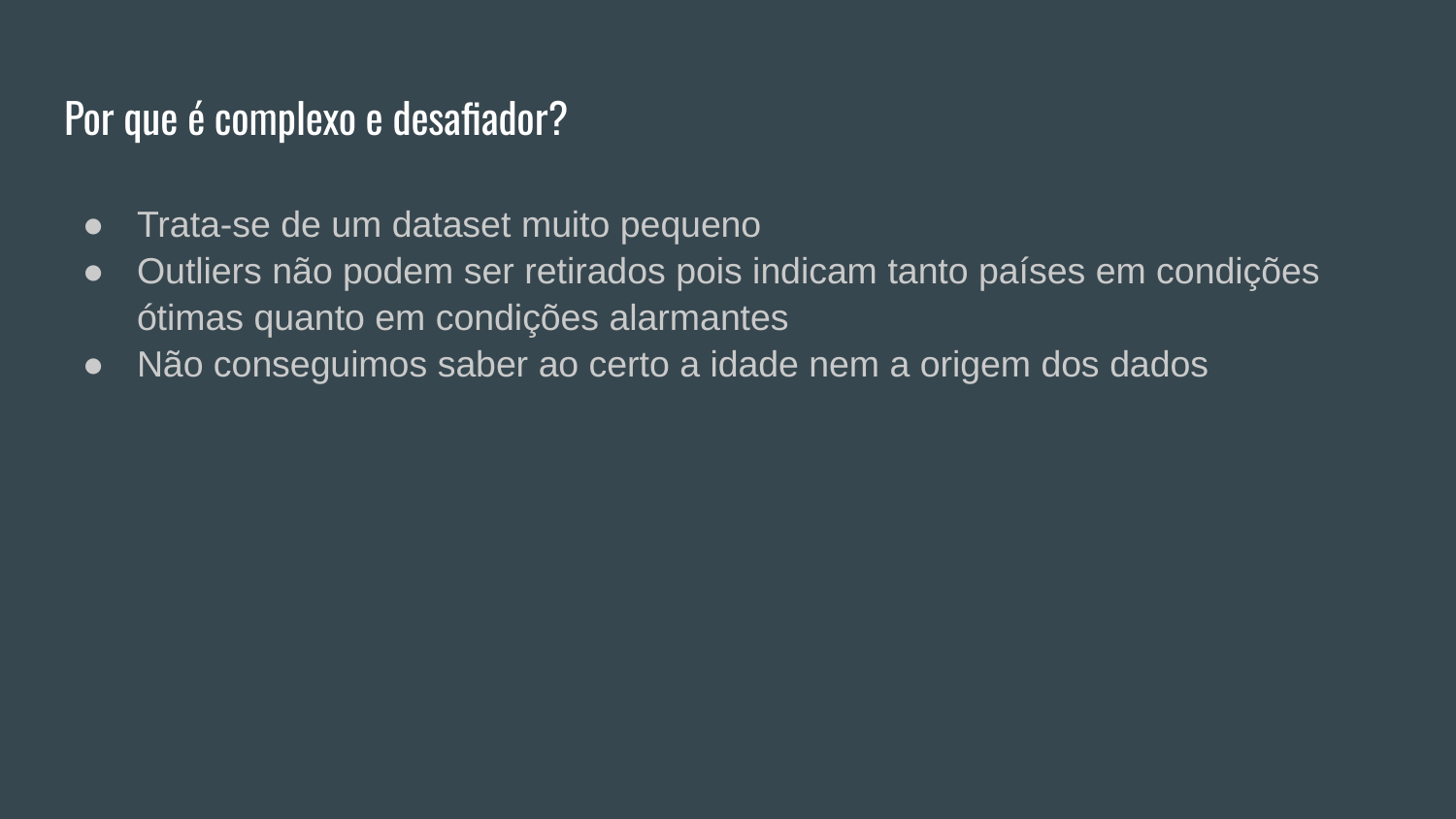

# Por que é complexo e desafiador?
Trata-se de um dataset muito pequeno
Outliers não podem ser retirados pois indicam tanto países em condições ótimas quanto em condições alarmantes
Não conseguimos saber ao certo a idade nem a origem dos dados